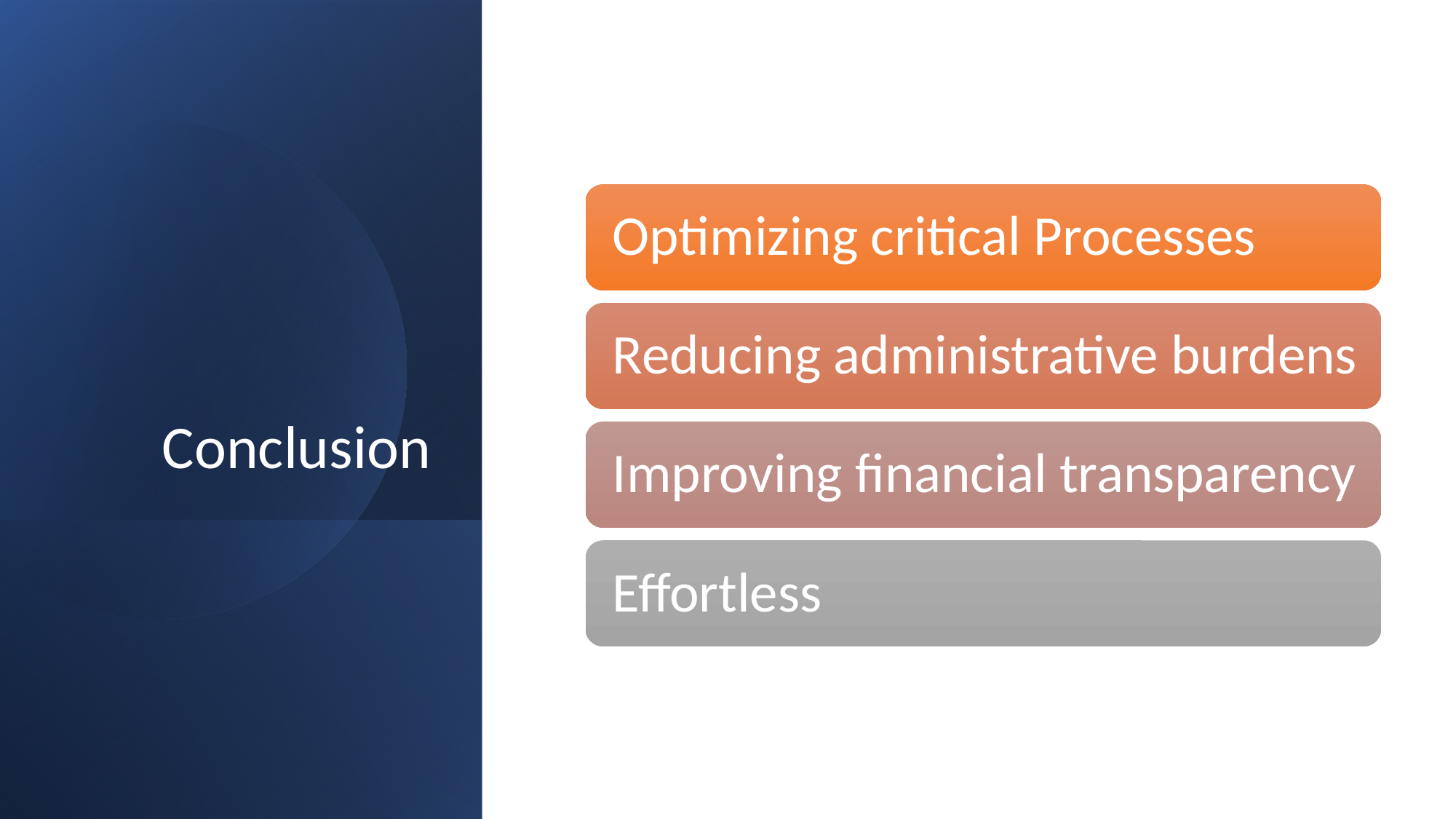

Optimizing critical Processes
Reducing administrative burdens
Improving financial transparency
Effortless

# Conclusion